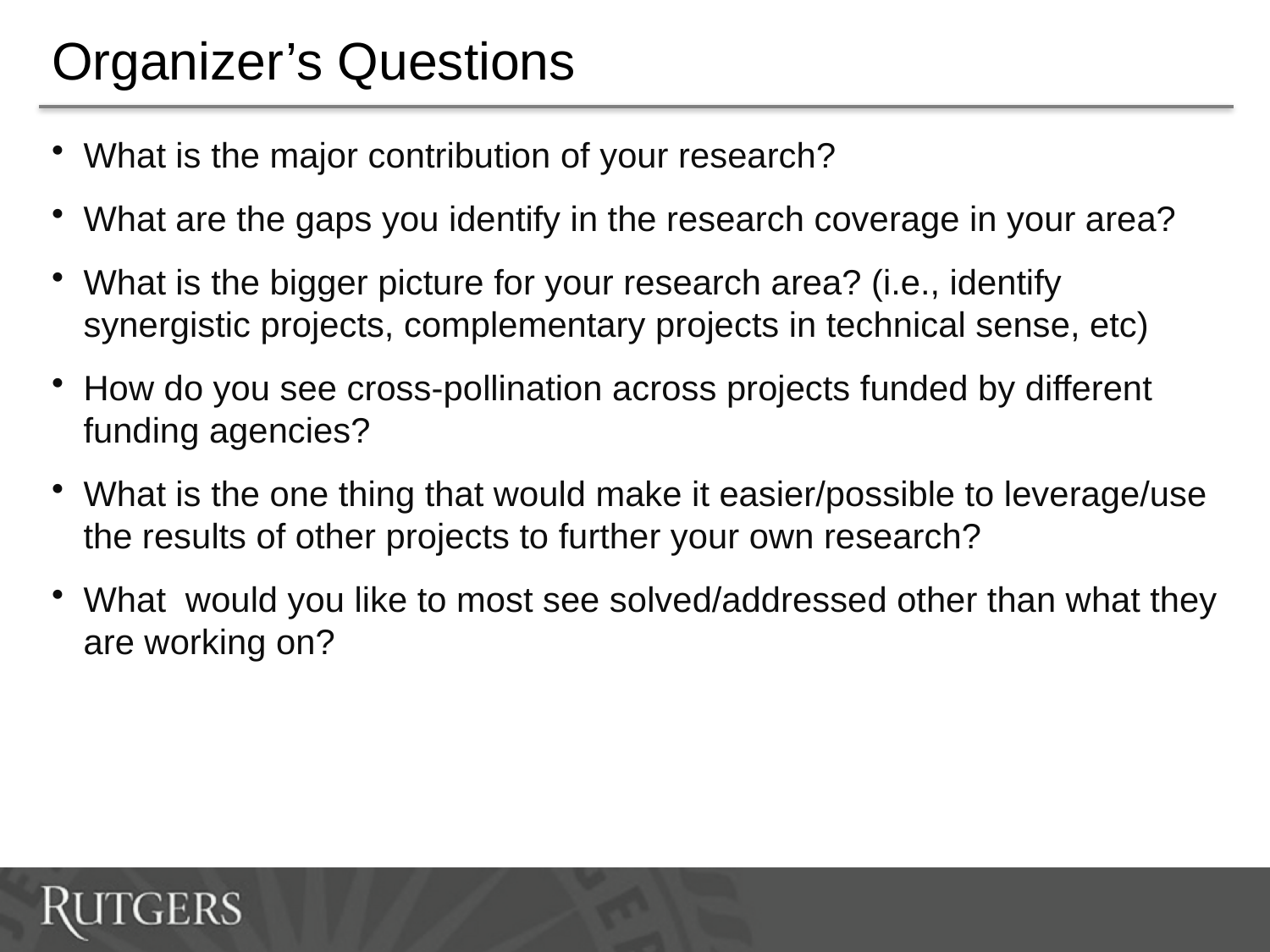

# Organizer’s Questions
What is the major contribution of your research?
What are the gaps you identify in the research coverage in your area?
What is the bigger picture for your research area? (i.e., identify synergistic projects, complementary projects in technical sense, etc)
How do you see cross-pollination across projects funded by different funding agencies?
What is the one thing that would make it easier/possible to leverage/use the results of other projects to further your own research?
What  would you like to most see solved/addressed other than what they are working on?